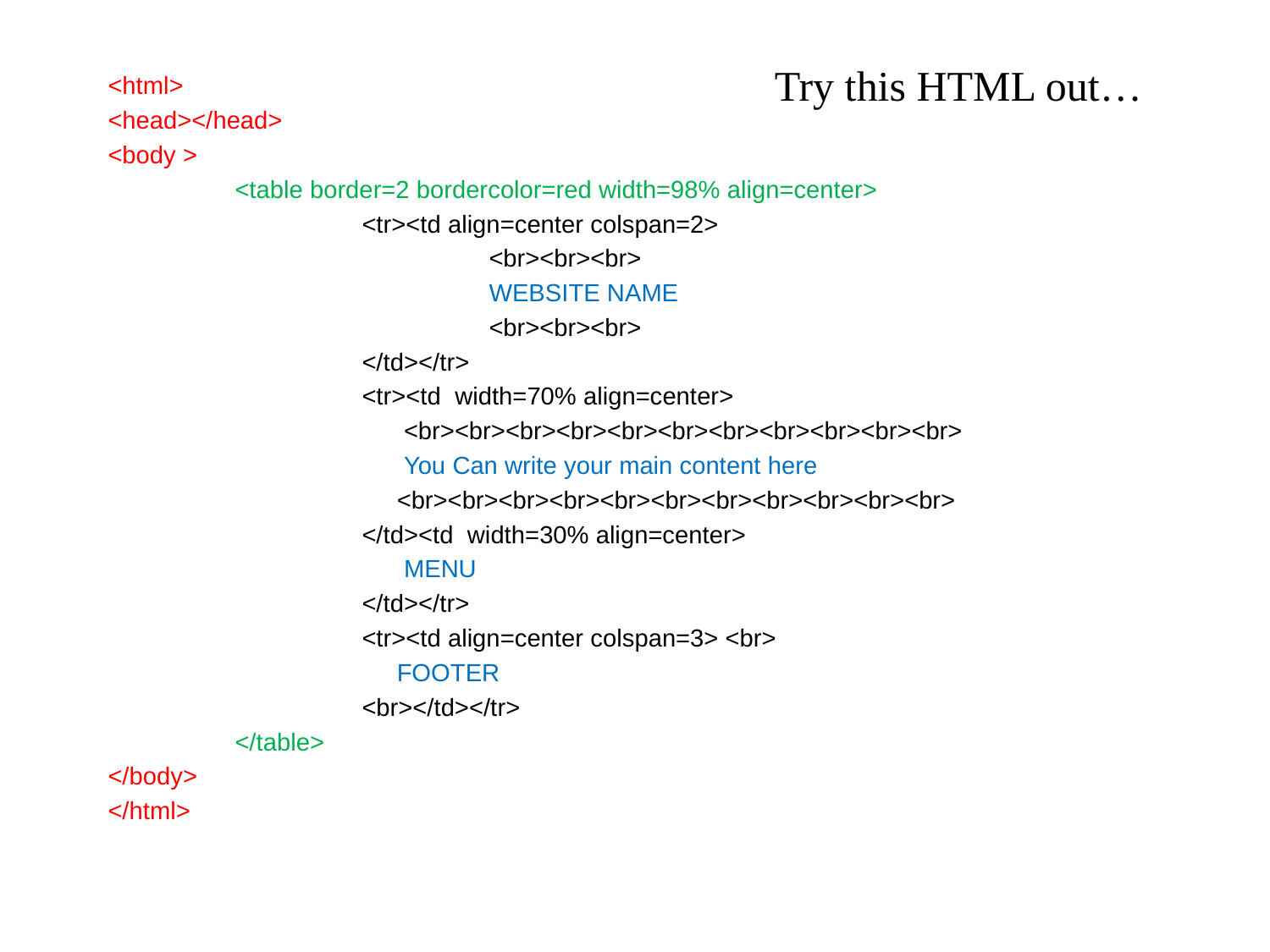

Try this HTML out…
<html>
<head></head>
<body >
	<table border=2 bordercolor=red width=98% align=center>
		<tr><td align=center colspan=2>
			<br><br><br>
			WEBSITE NAME
			<br><br><br>
		</td></tr>
		<tr><td  width=70% align=center>
		      <br><br><br><br><br><br><br><br><br><br><br>
		      You Can write your main content here
		     <br><br><br><br><br><br><br><br><br><br><br>
		</td><td  width=30% align=center>
		      MENU
		</td></tr>
		<tr><td align=center colspan=3> <br>
		     FOOTER
		<br></td></tr>
	</table>
</body>
</html>